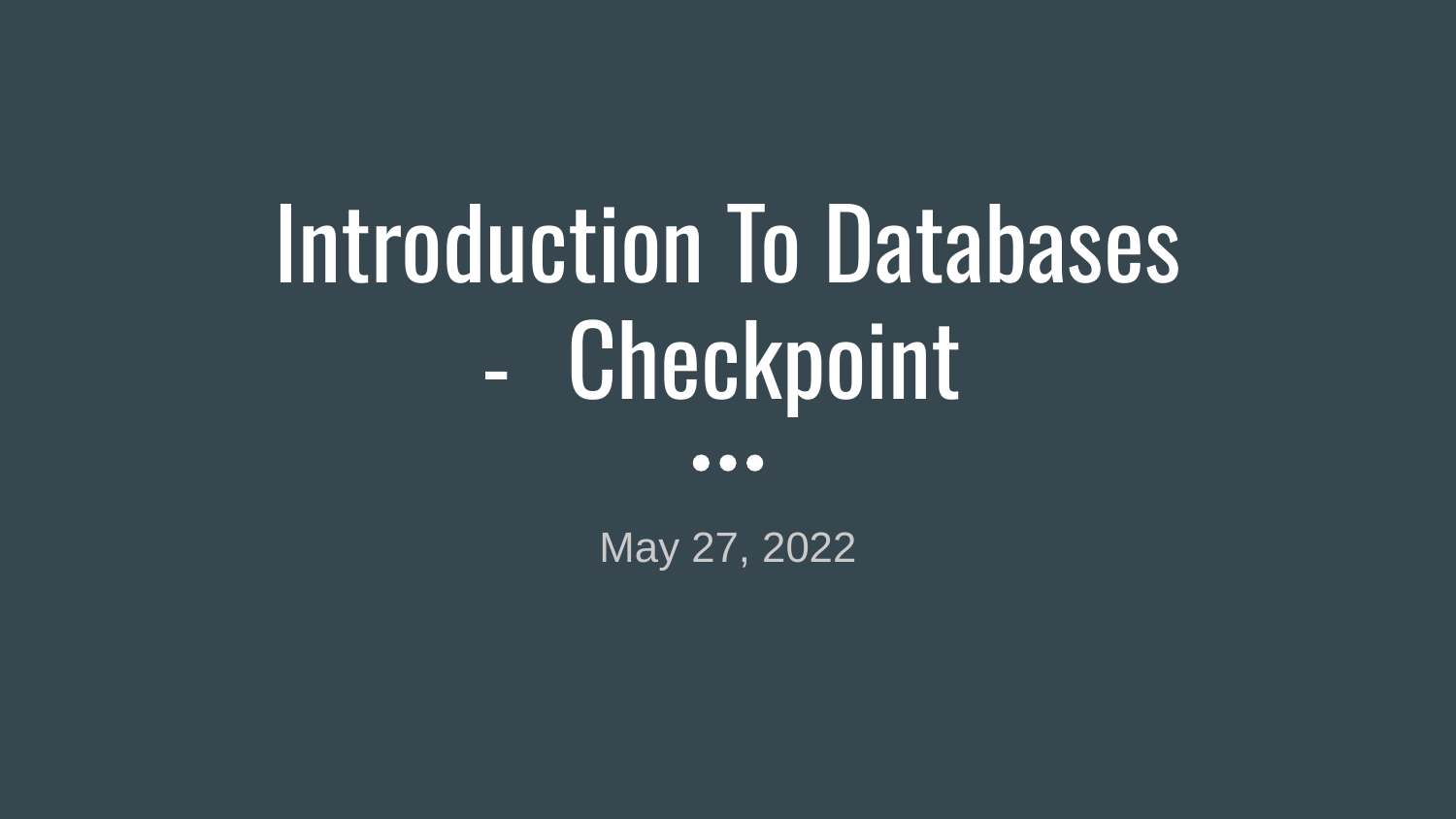

# Introduction To Databases
Checkpoint
May 27, 2022